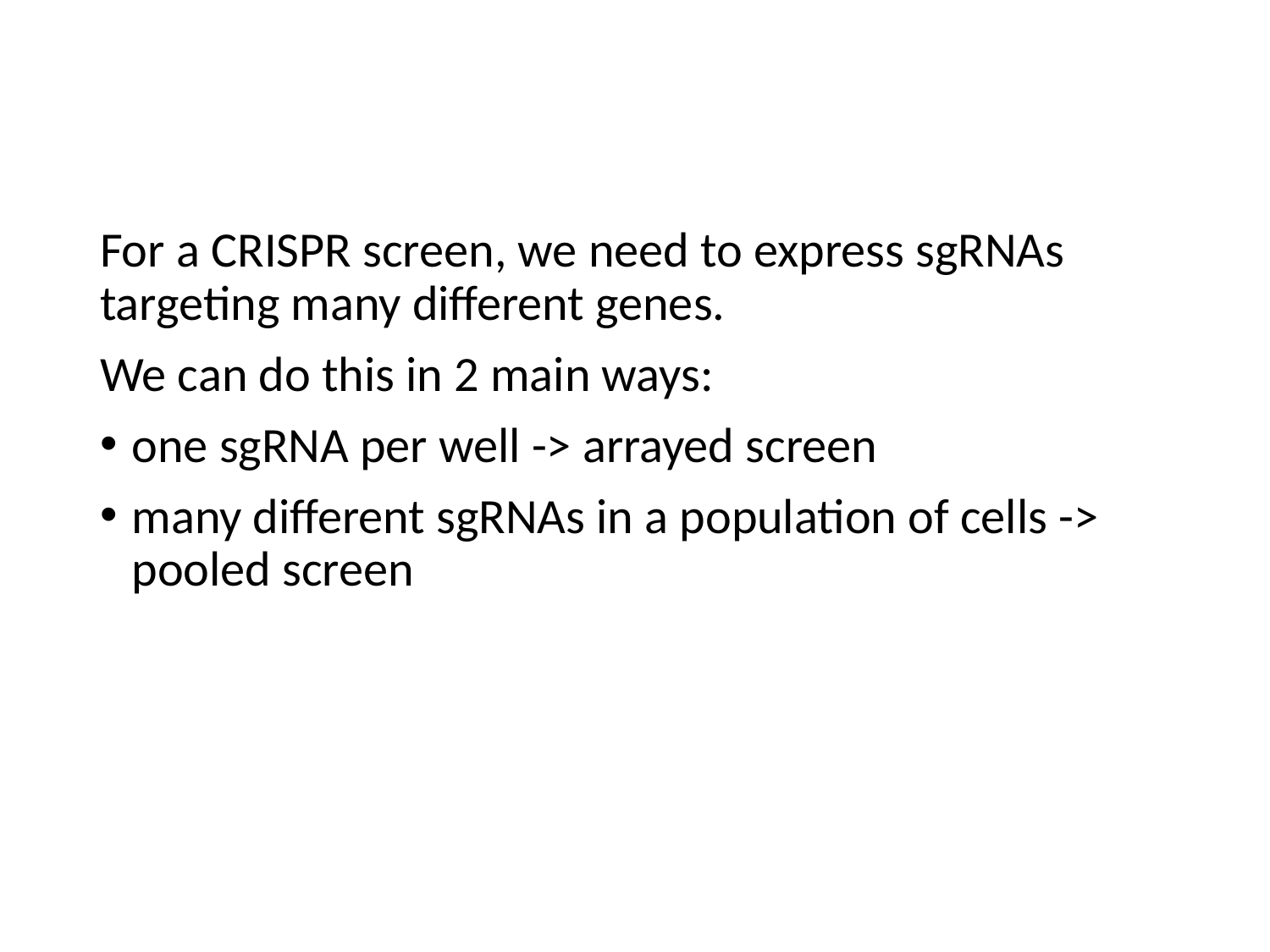

For a CRISPR screen, we need to express sgRNAs targeting many different genes.
We can do this in 2 main ways:
one sgRNA per well -> arrayed screen
many different sgRNAs in a population of cells -> pooled screen